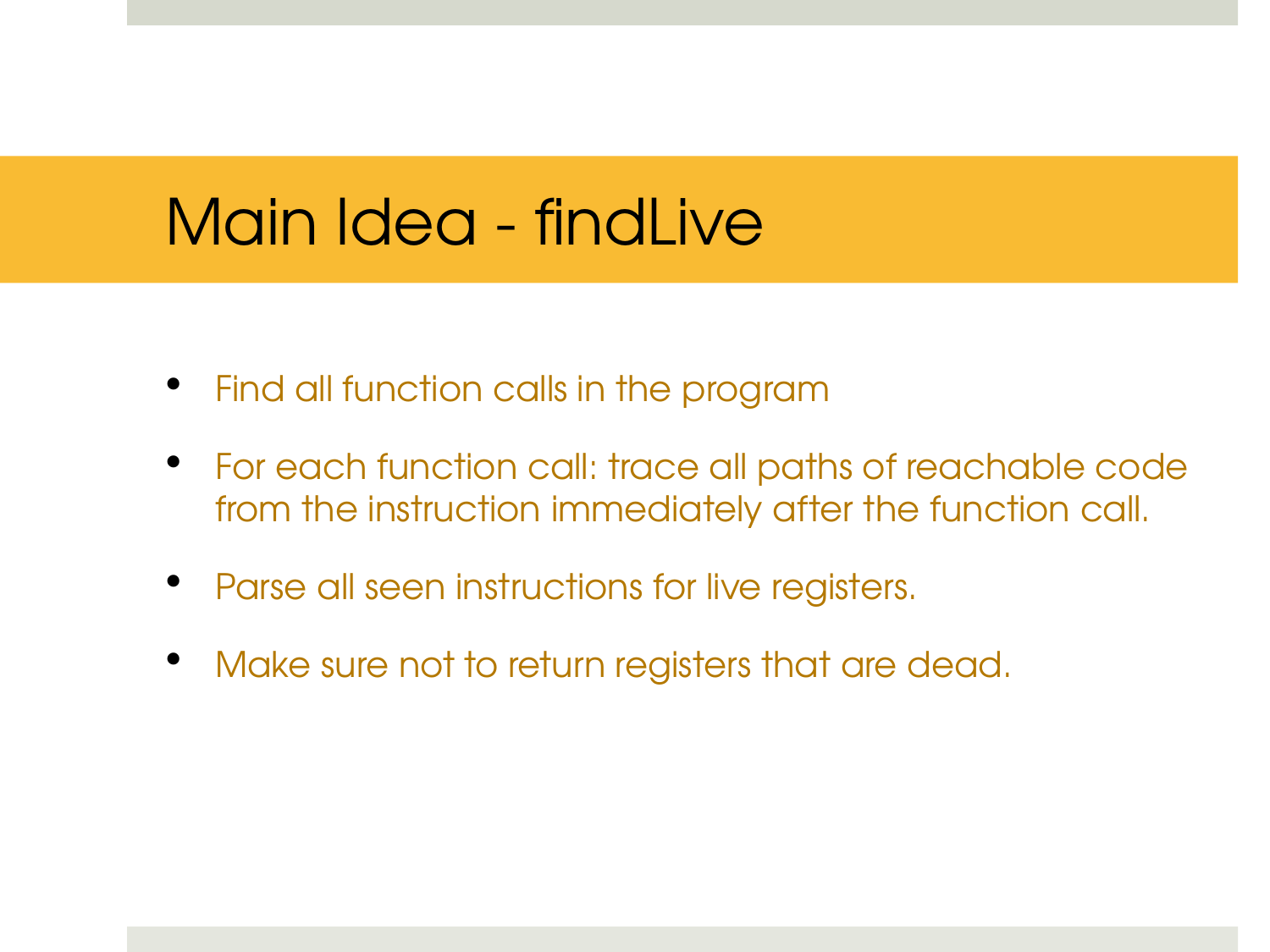

# Main Idea - findLive
Find all function calls in the program
For each function call: trace all paths of reachable code from the instruction immediately after the function call.
Parse all seen instructions for live registers.
Make sure not to return registers that are dead.